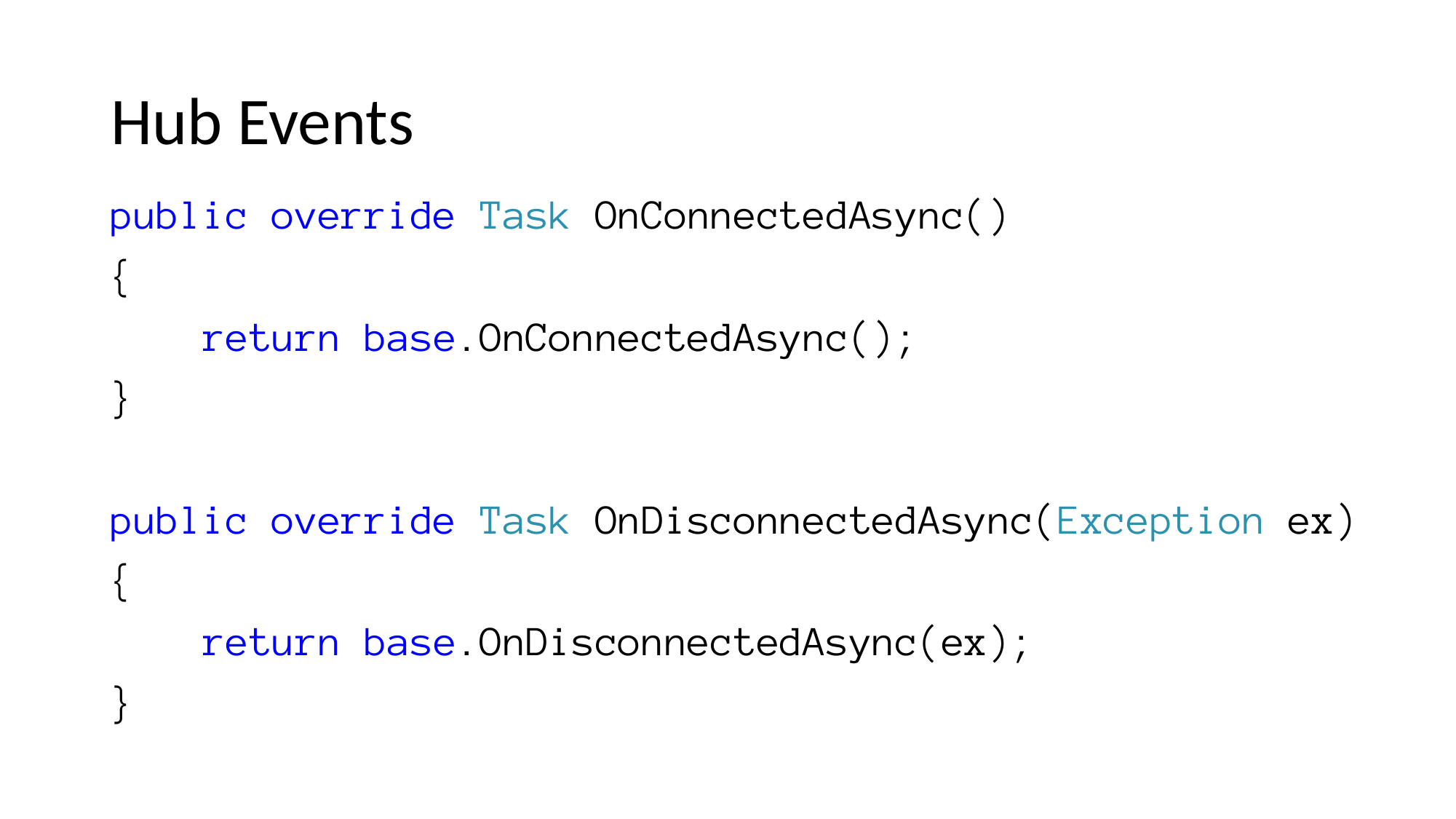

# Hub Events
public override Task OnConnectedAsync()
{
    return base.OnConnectedAsync();
}

public override Task OnDisconnectedAsync(Exception ex)
{
    return base.OnDisconnectedAsync(ex);
}